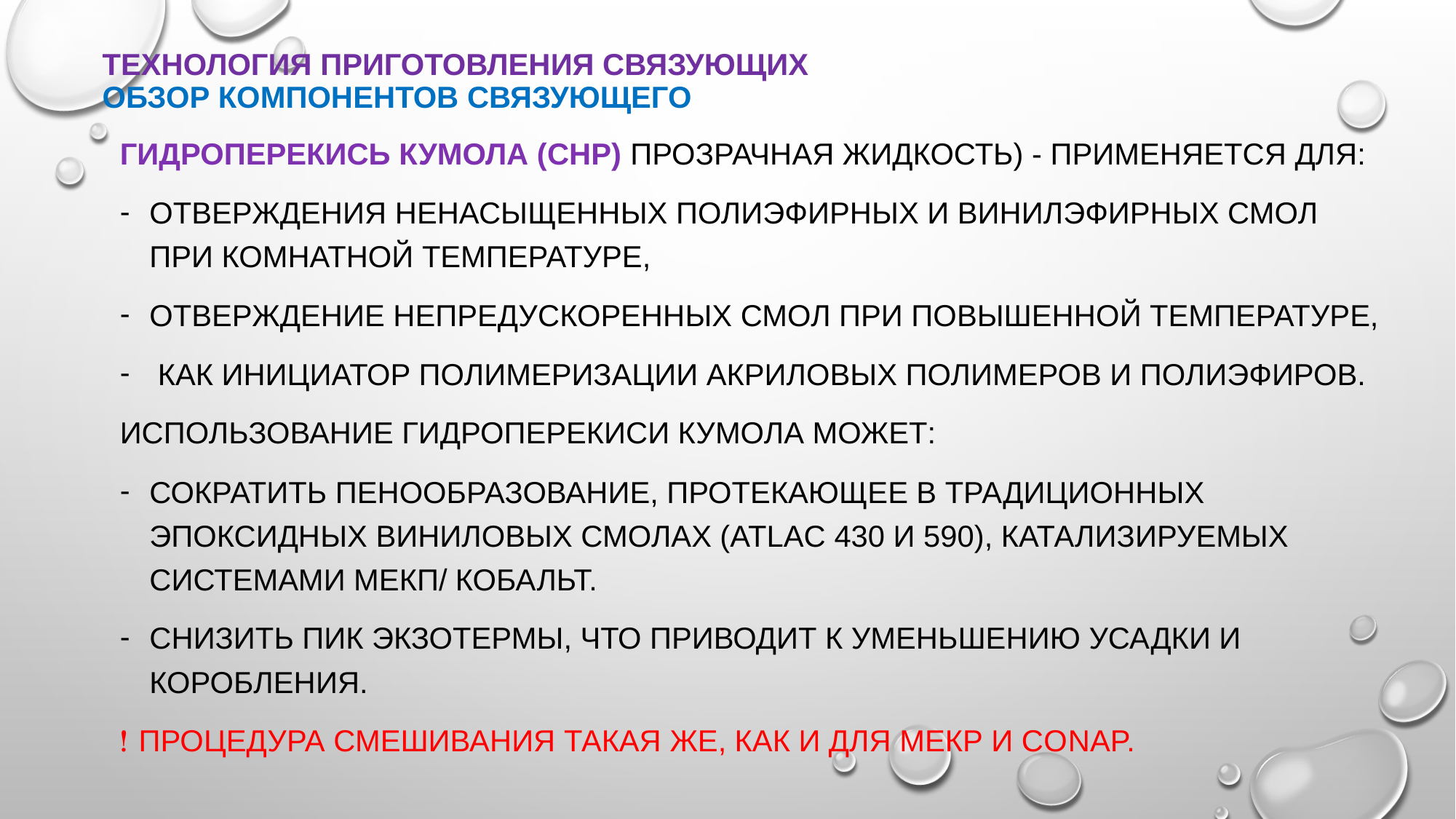

# Технология приготовления связующих обзор компонентов связующего
Гидроперекись кумола (СНР) прозрачная жидкость) - применяется для:
отверждения ненасыщенных полиэфирных и винилэфирных смол при комнатной температуре,
отверждение непредускоренных смол при повышенной температуре,
 как инициатор полимеризации акриловых полимеров и полиэфиров.
Использование гидроперекиси кумола может:
сократить пенообразование, протекающее в традиционных эпоксидных виниловых смолах (Atlac 430 и 590), катализируемых системами МЕКП/ кобальт.
снизить пик экзотермы, что приводит к уменьшению усадки и коробления.
! Процедура смешивания такая же, как и для МЕКР и CoNap.